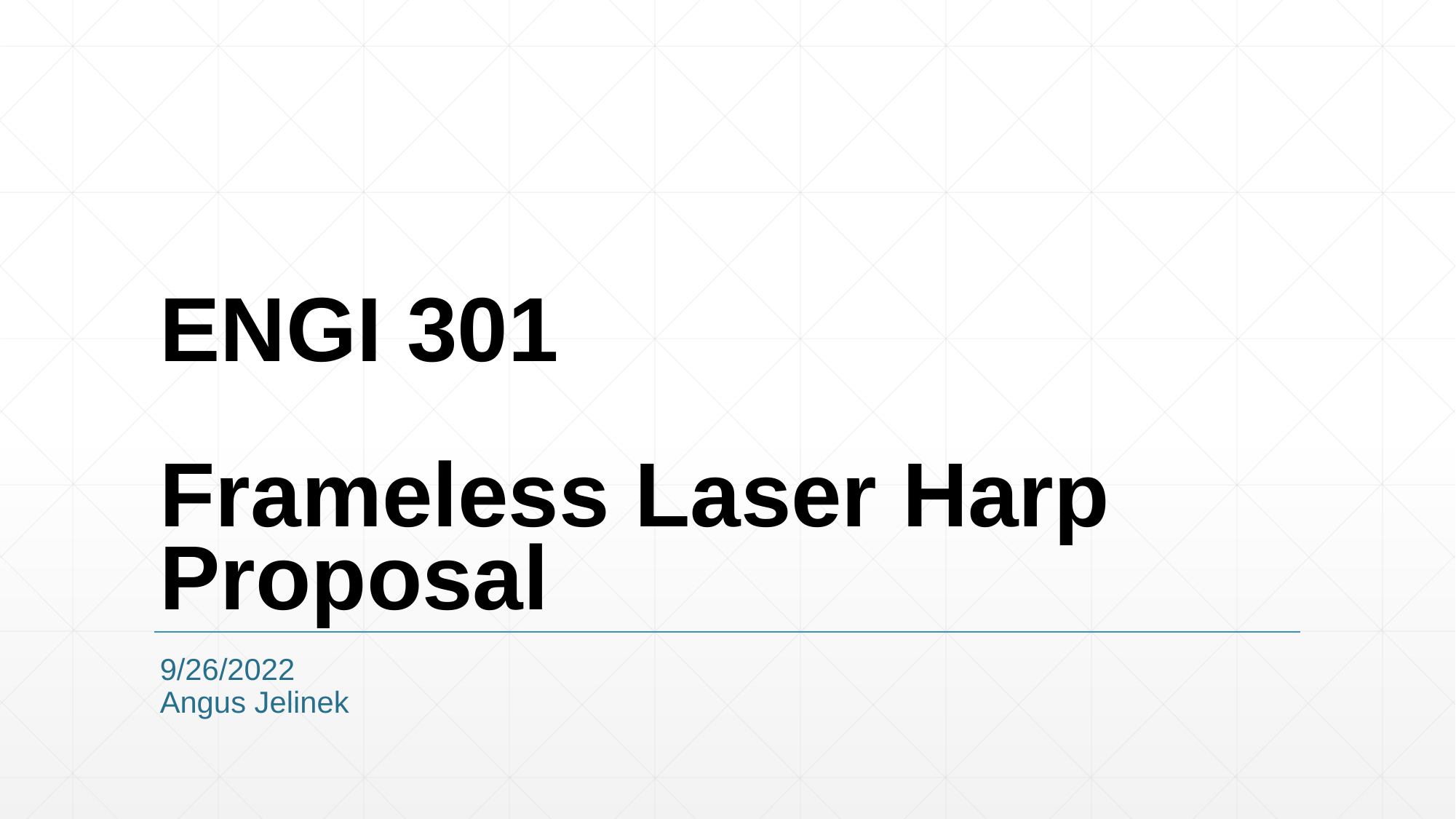

# ENGI 301 Frameless Laser Harp Proposal
9/26/2022
Angus Jelinek